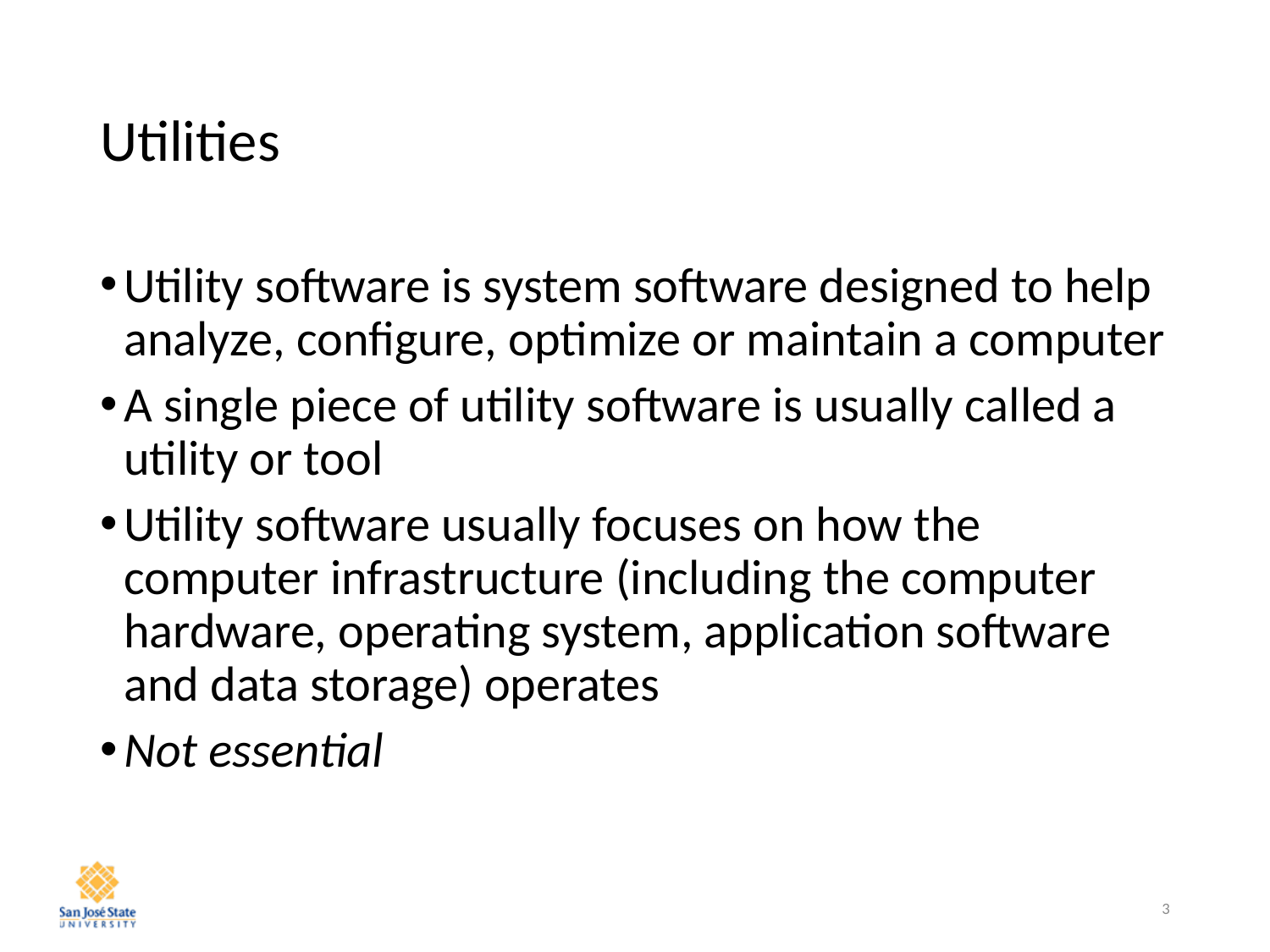

# Utilities
Utility software is system software designed to help analyze, configure, optimize or maintain a computer
A single piece of utility software is usually called a utility or tool
Utility software usually focuses on how the computer infrastructure (including the computer hardware, operating system, application software and data storage) operates
Not essential
3